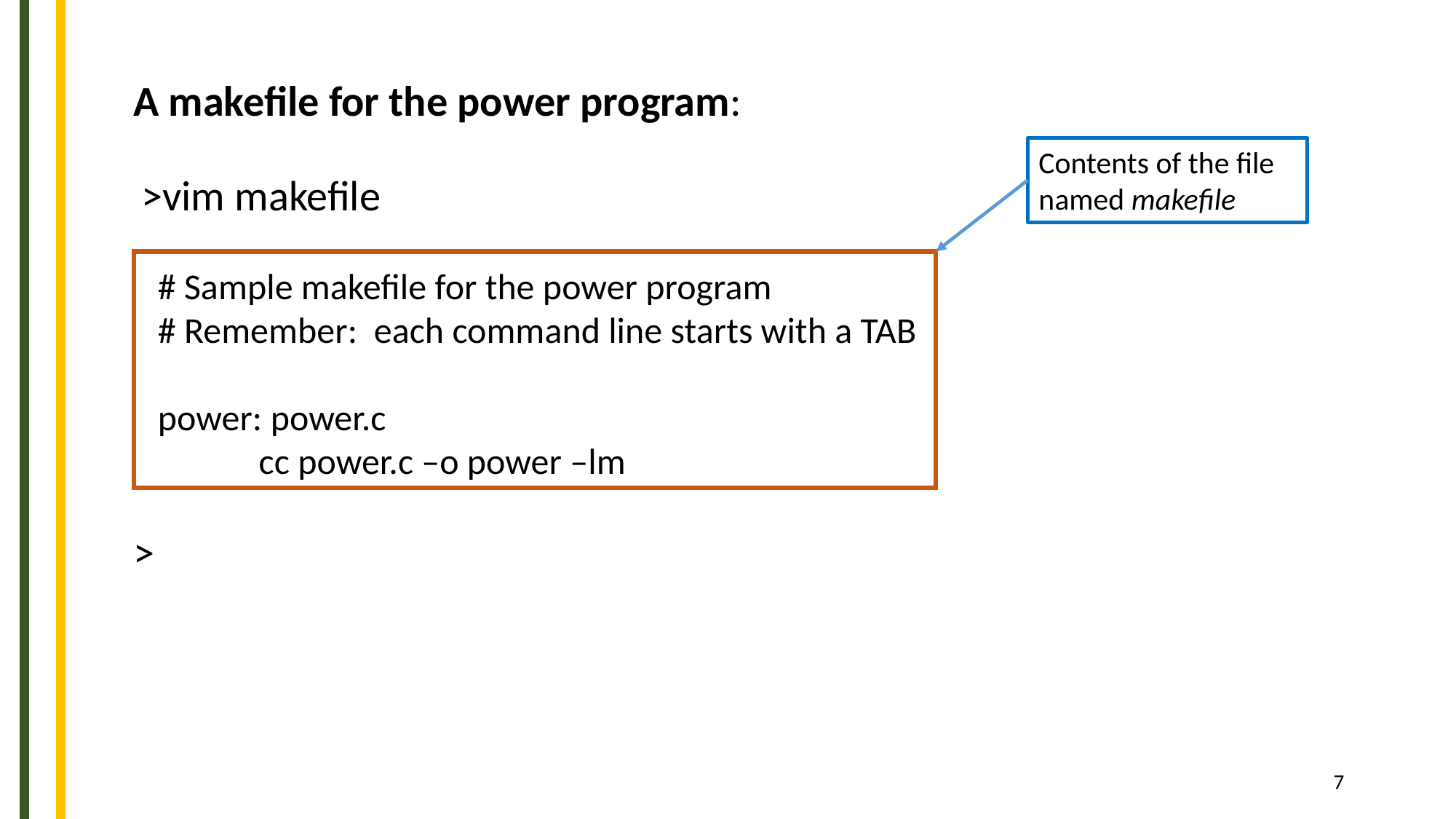

A makefile for the power program:

 >vim makefile

   # Sample makefile for the power program
   # Remember:  each command line starts with a TAB

   power: power.c
	  cc power.c –o power –lm

>

Contents of the file named makefile

7